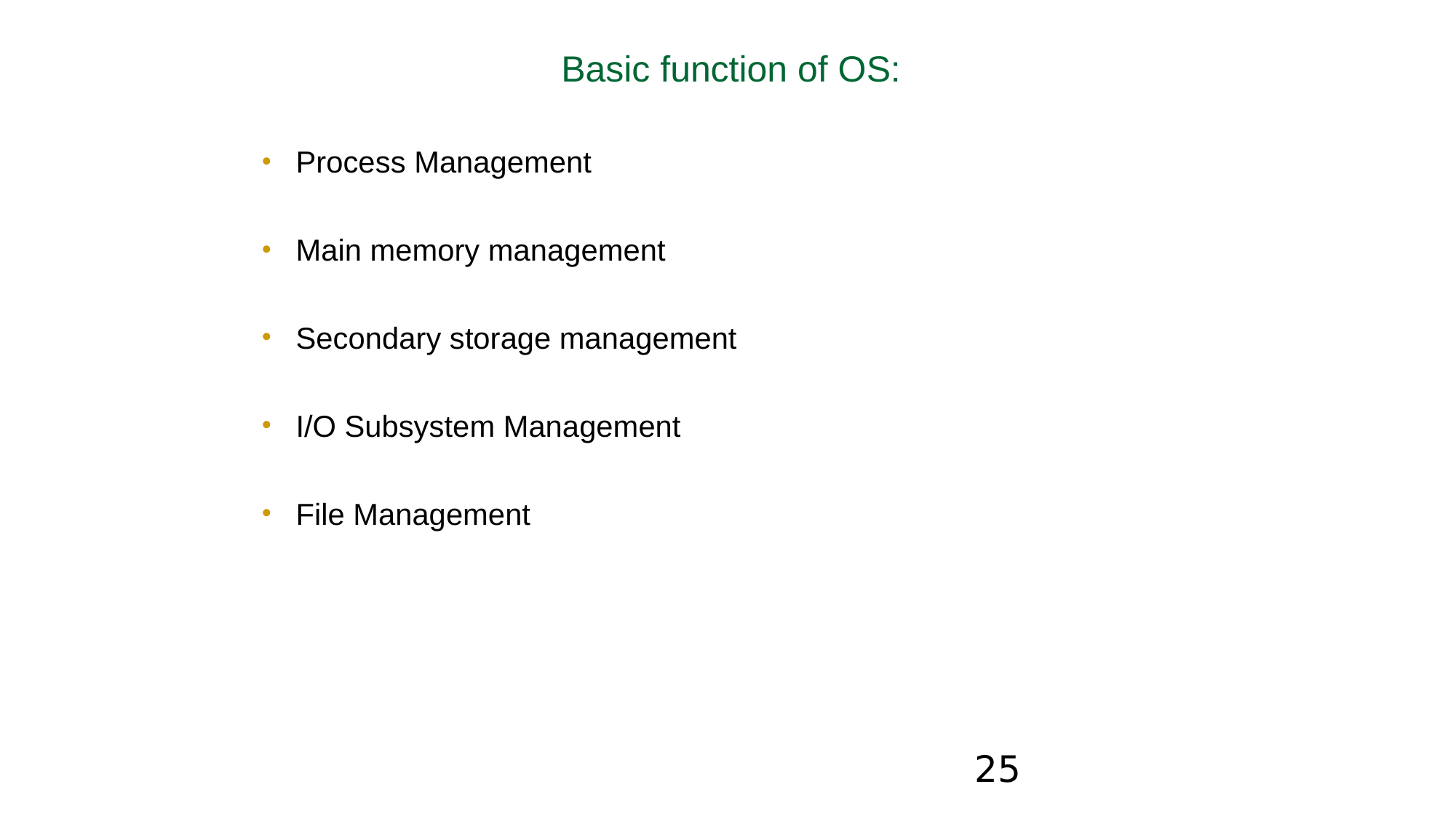

Basic function of OS:
Process Management

Main memory management

Secondary storage management

I/O Subsystem Management

File Management

25